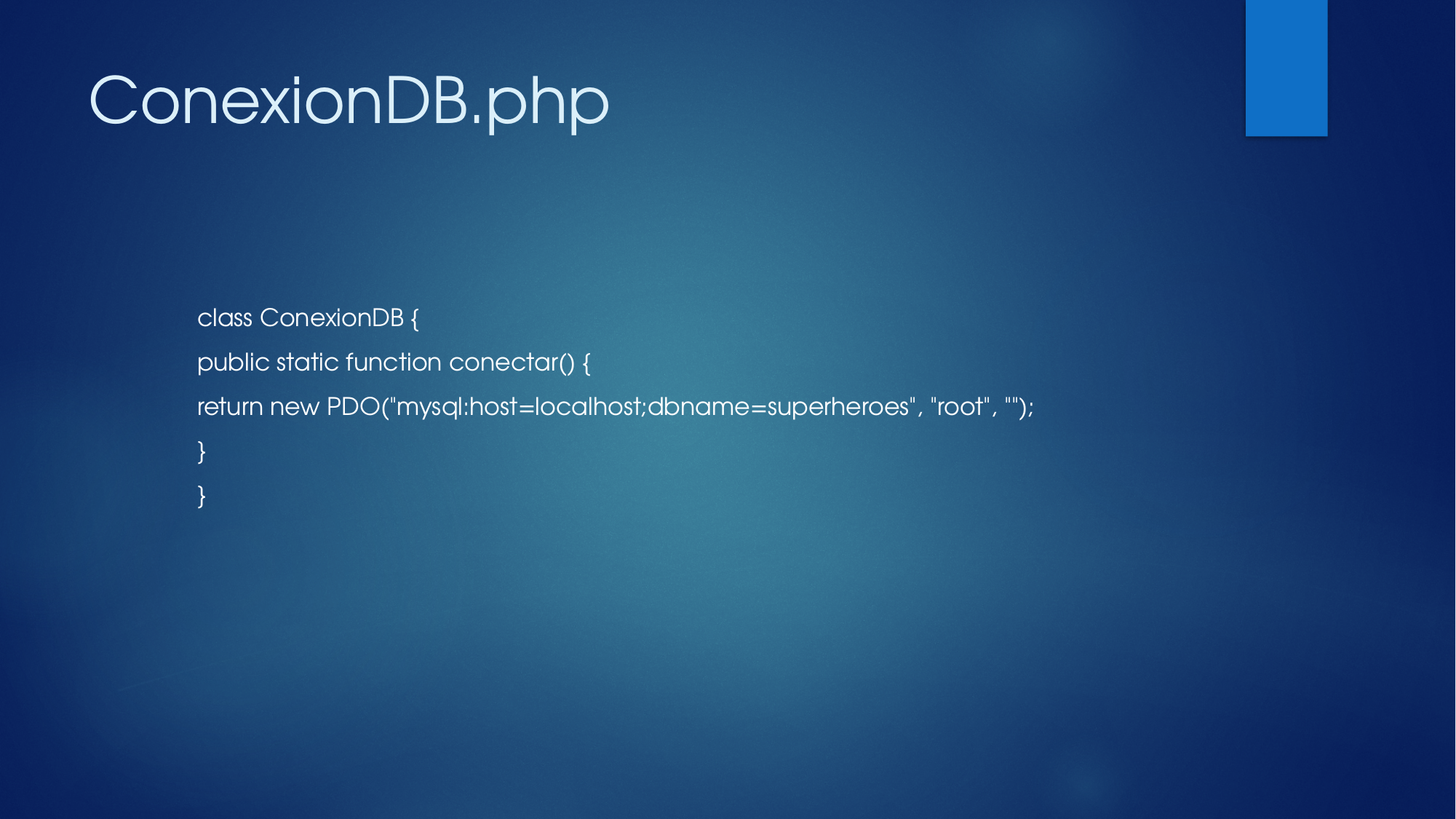

# ConexionDB.php

class ConexionDB {
public static function conectar() {
return new PDO("mysql:host=localhost;dbname=superheroes", "root", "");
}
}